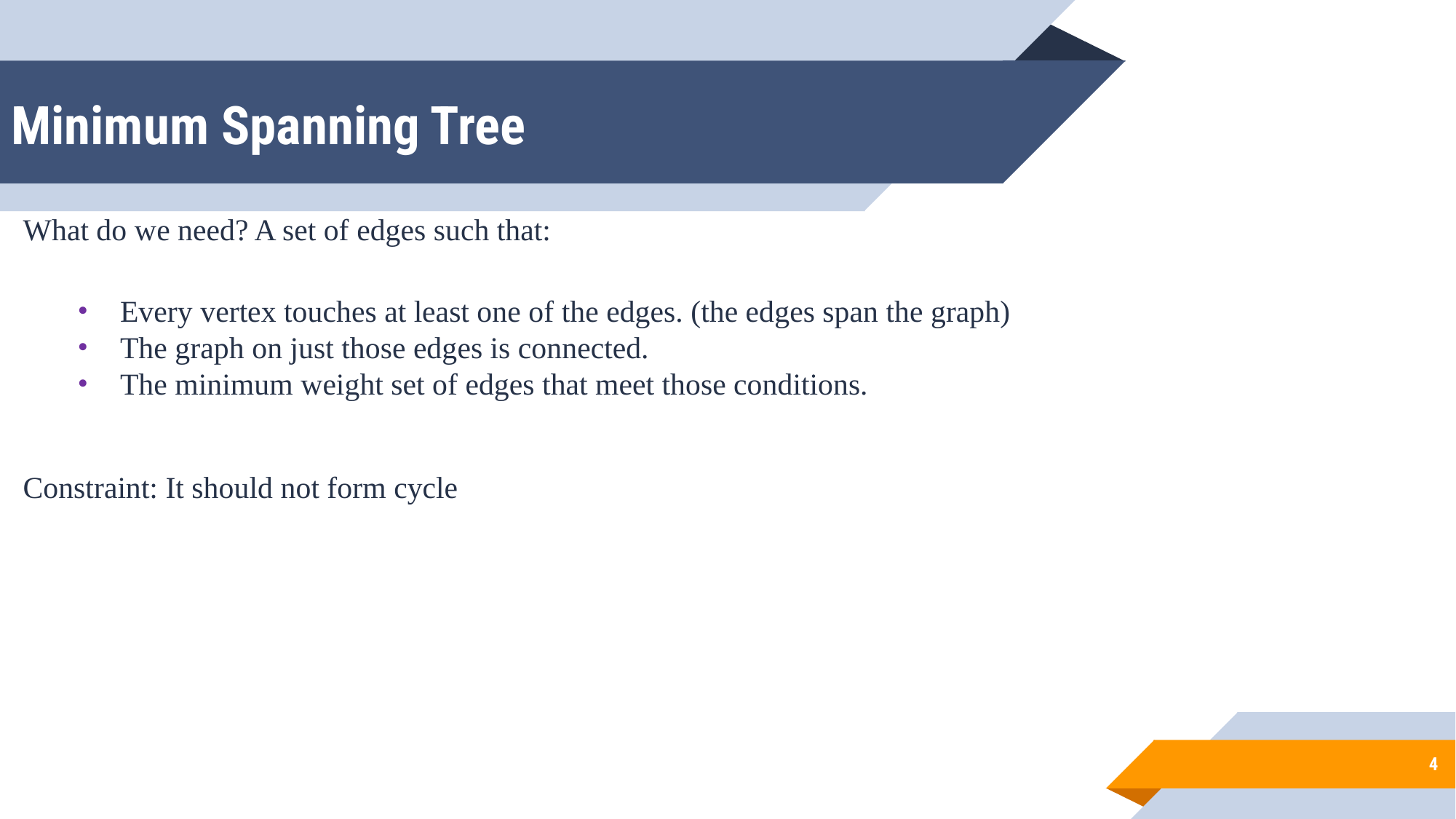

# Minimum Spanning Tree
What do we need? A set of edges such that:

Every vertex touches at least one of the edges. (the edges span the graph)
The graph on just those edges is connected.
The minimum weight set of edges that meet those conditions.

Constraint: It should not form cycle
4